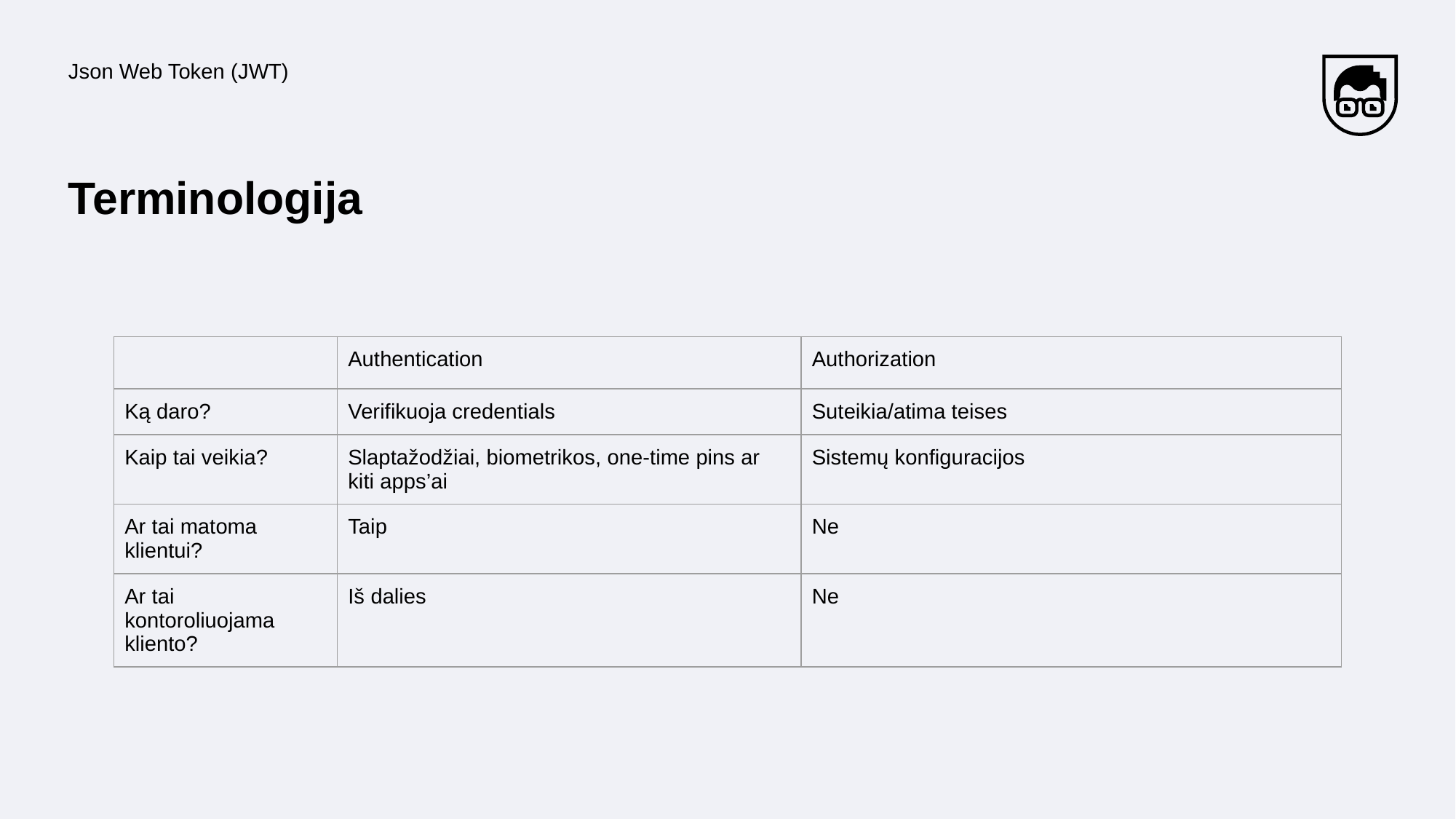

Json Web Token (JWT)
# Terminologija
|  | Authentication | Authorization |
| --- | --- | --- |
| Ką daro? | Verifikuoja credentials | Suteikia/atima teises |
| Kaip tai veikia? | Slaptažodžiai, biometrikos, one-time pins ar kiti apps’ai | Sistemų konfiguracijos |
| Ar tai matoma klientui? | Taip | Ne |
| Ar tai kontoroliuojama kliento? | Iš dalies | Ne |